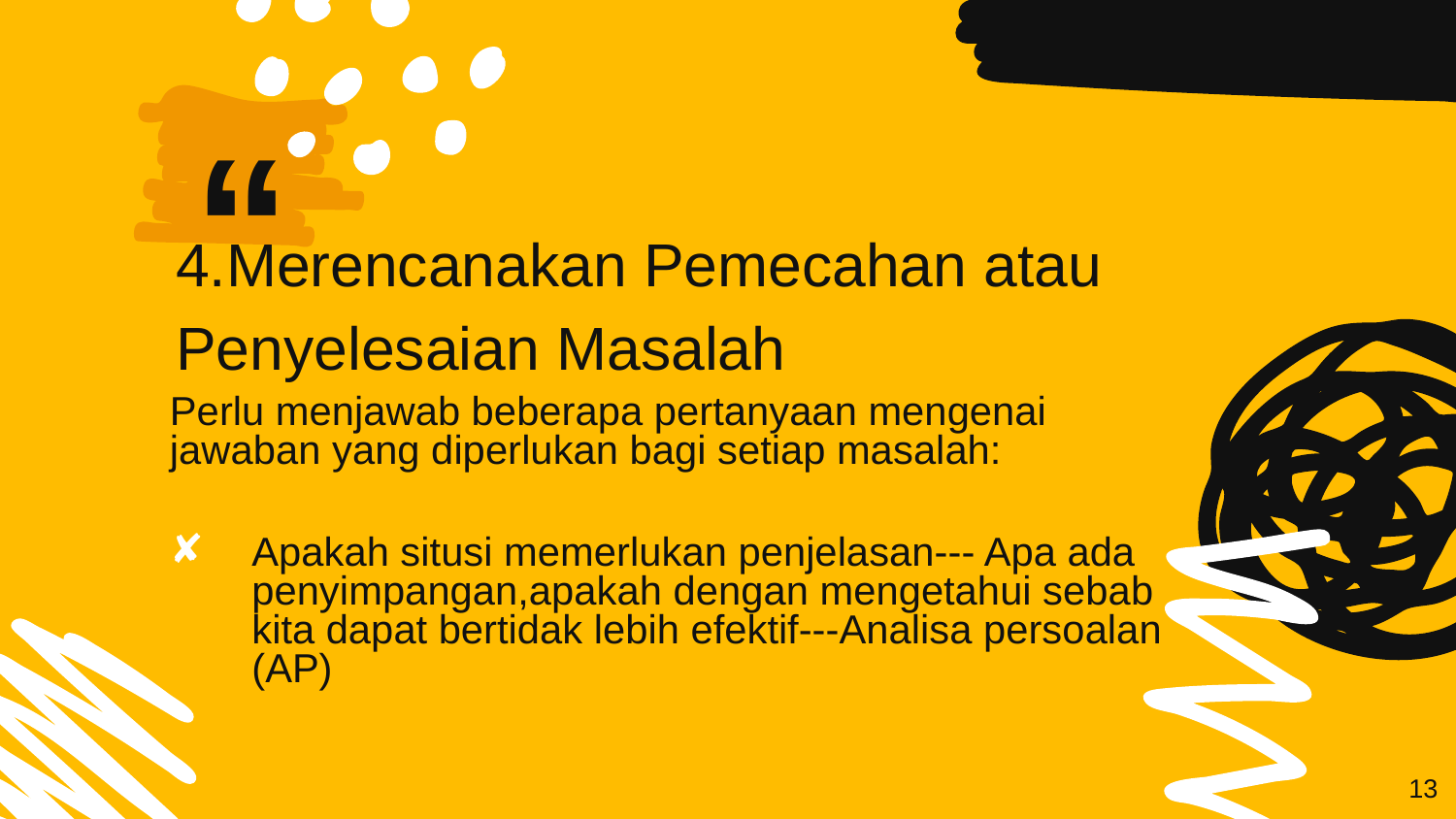

4.Merencanakan Pemecahan atau Penyelesaian Masalah
Perlu menjawab beberapa pertanyaan mengenai jawaban yang diperlukan bagi setiap masalah:

Apakah situsi memerlukan penjelasan--- Apa ada penyimpangan,apakah dengan mengetahui sebab kita dapat bertidak lebih efektif---Analisa persoalan (AP)

13